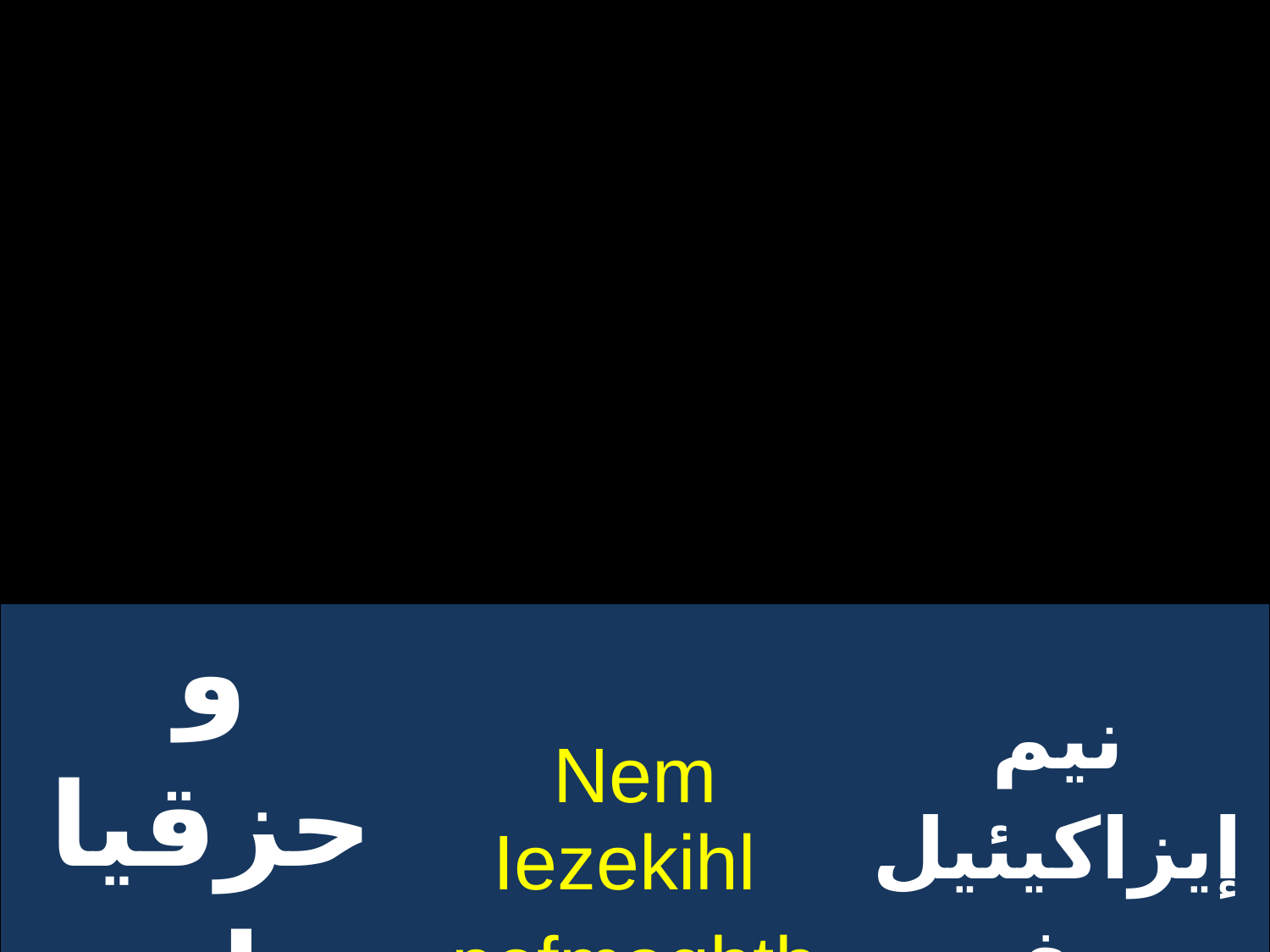

| و حزقيال تلميذه | Nem Iezekihl pefmaqhthc | نيم إيزاكيئيل بيف ماثيتيس |
| --- | --- | --- |